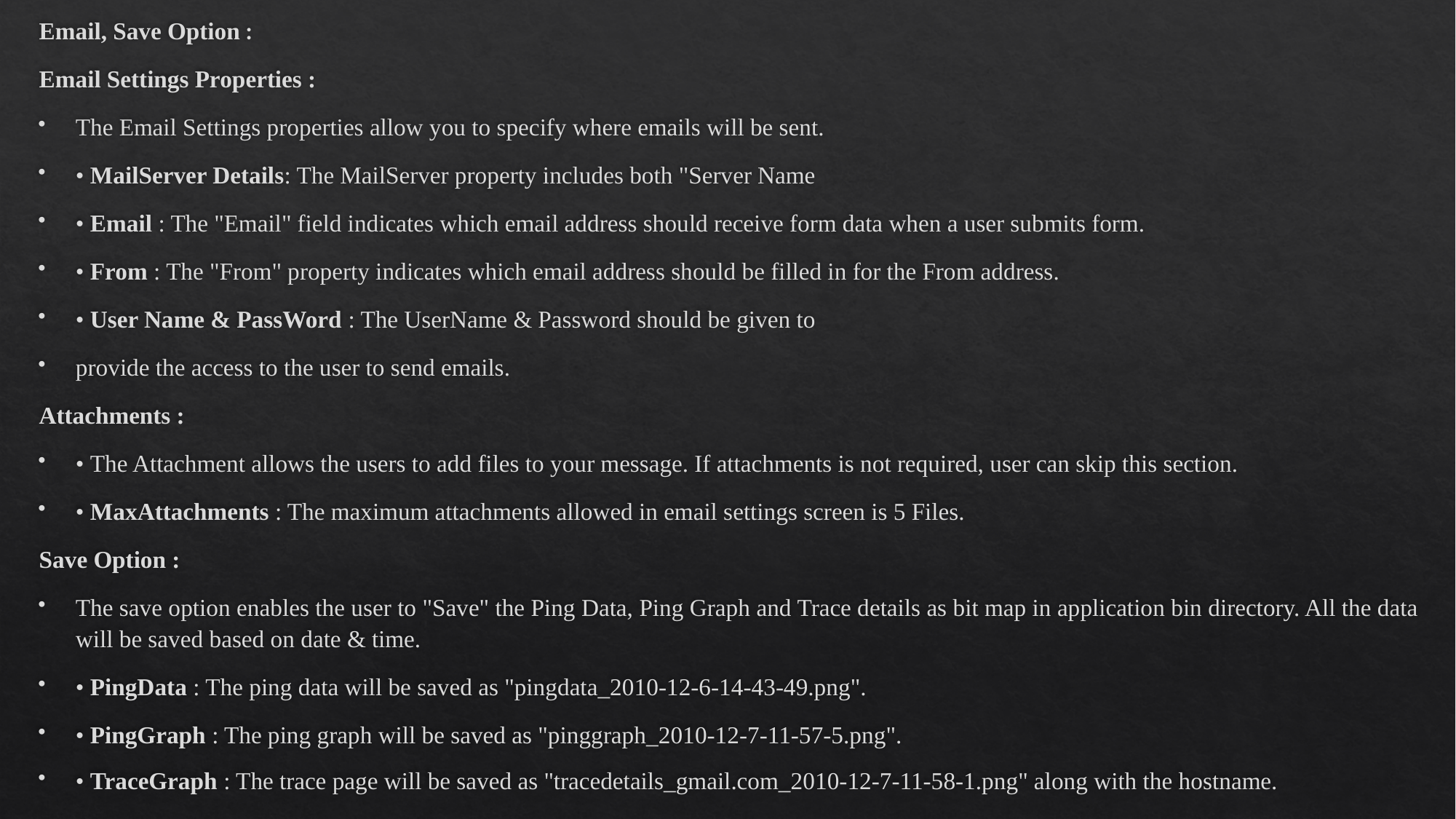

Email, Save Option :
Email Settings Properties :
The Email Settings properties allow you to specify where emails will be sent.
• MailServer Details: The MailServer property includes both "Server Name
• Email : The "Email" field indicates which email address should receive form data when a user submits form.
• From : The "From" property indicates which email address should be filled in for the From address.
• User Name & PassWord : The UserName & Password should be given to
provide the access to the user to send emails.
Attachments :
• The Attachment allows the users to add files to your message. If attachments is not required, user can skip this section.
• MaxAttachments : The maximum attachments allowed in email settings screen is 5 Files.
Save Option :
The save option enables the user to "Save" the Ping Data, Ping Graph and Trace details as bit map in application bin directory. All the data will be saved based on date & time.
• PingData : The ping data will be saved as "pingdata_2010-12-6-14-43-49.png".
• PingGraph : The ping graph will be saved as "pinggraph_2010-12-7-11-57-5.png".
• TraceGraph : The trace page will be saved as "tracedetails_gmail.com_2010-12-7-11-58-1.png" along with the hostname.